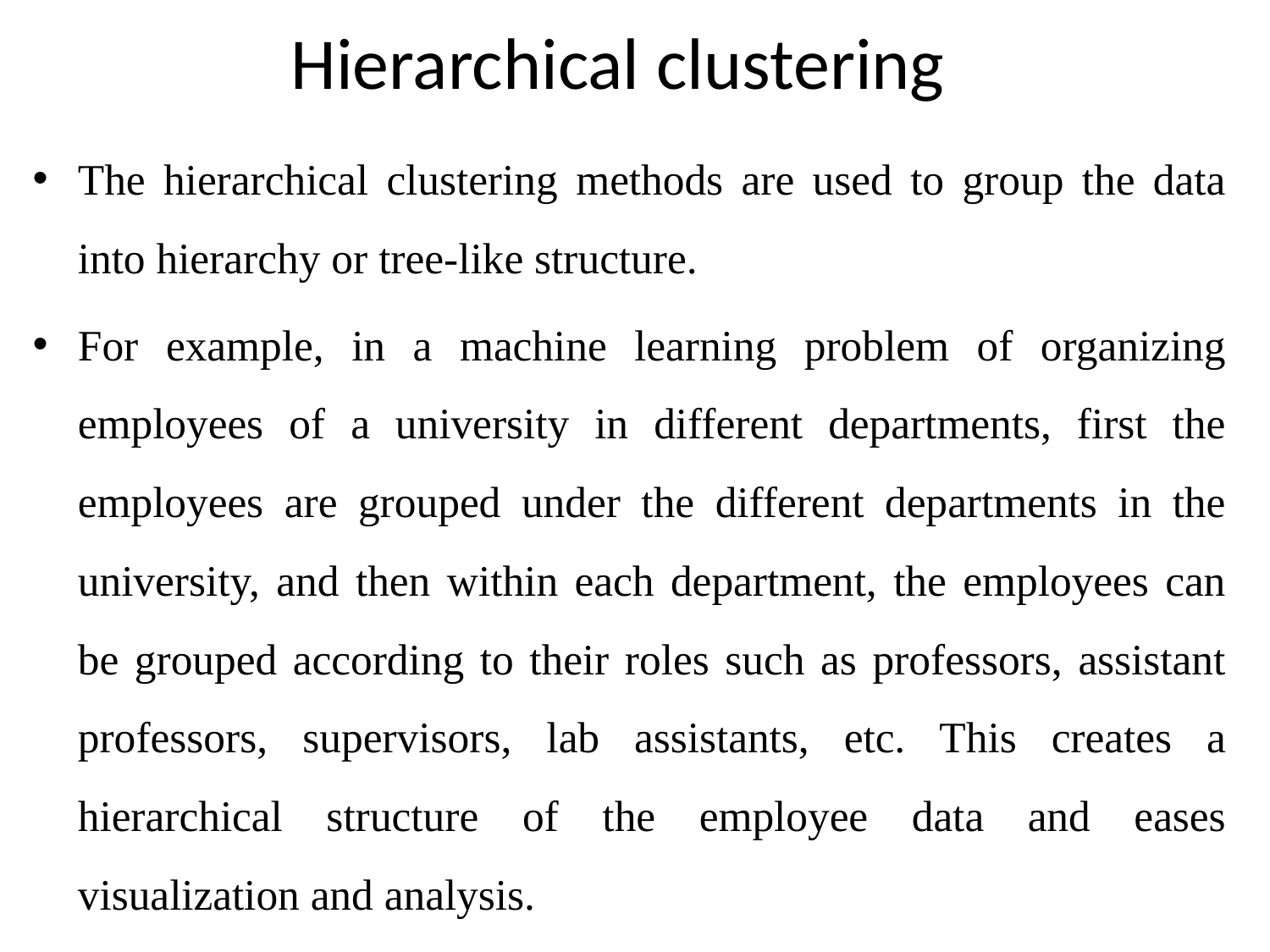

# Hierarchical clustering
The hierarchical clustering methods are used to group the data into hierarchy or tree-like structure.
For example, in a machine learning problem of organizing employees of a university in different departments, first the employees are grouped under the different departments in the university, and then within each department, the employees can be grouped according to their roles such as professors, assistant professors, supervisors, lab assistants, etc. This creates a hierarchical structure of the employee data and eases visualization and analysis.